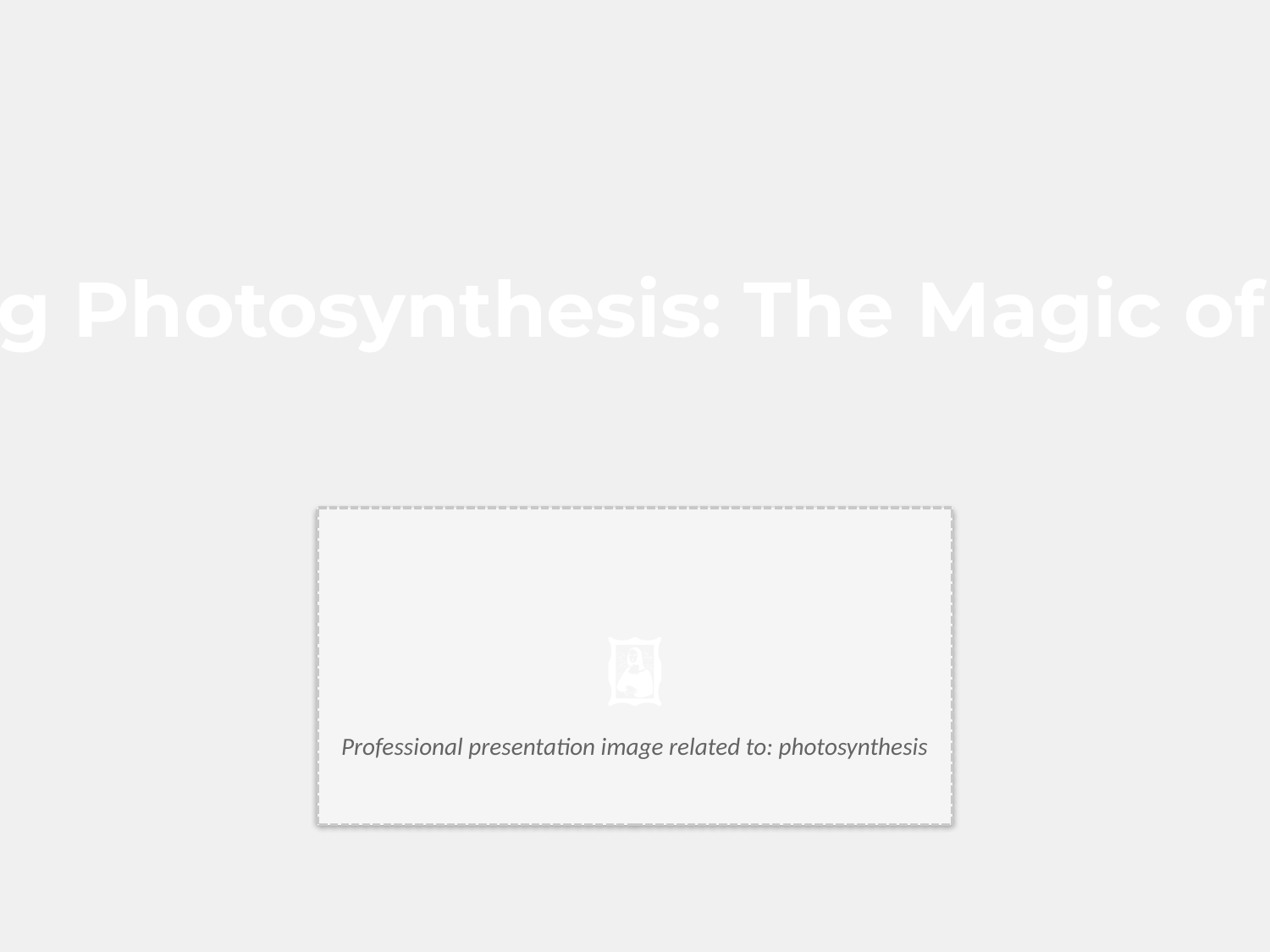

Understanding Photosynthesis: The Magic of Plant Growth

🖼️
Professional presentation image related to: photosynthesis